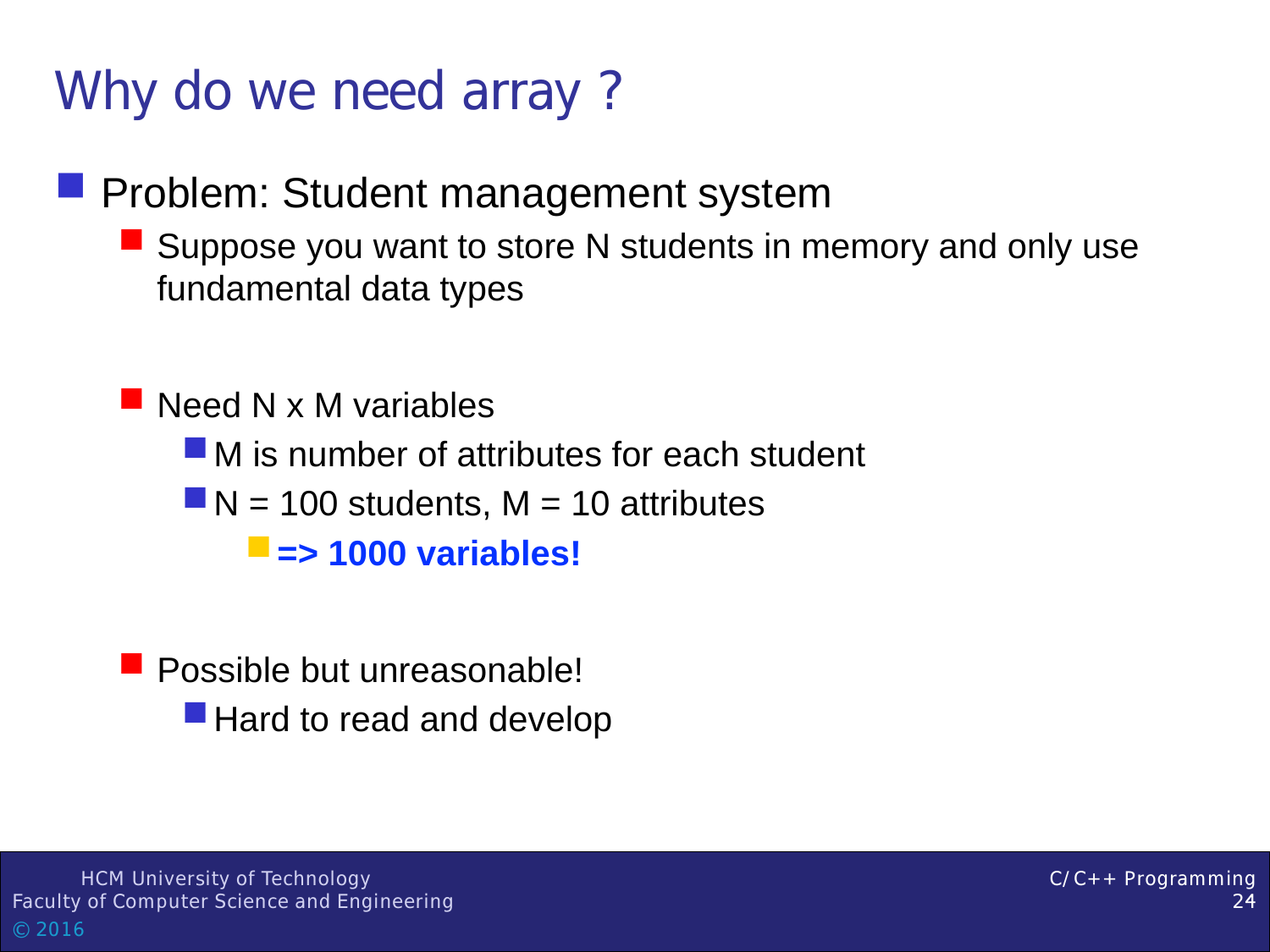

Why do we need array ?
Problem: Student management system
Suppose you want to store N students in memory and only use fundamental data types

Need N x M variables
M is number of attributes for each student
N = 100 students, M = 10 attributes
=> 1000 variables!

Possible but unreasonable!
Hard to read and develop